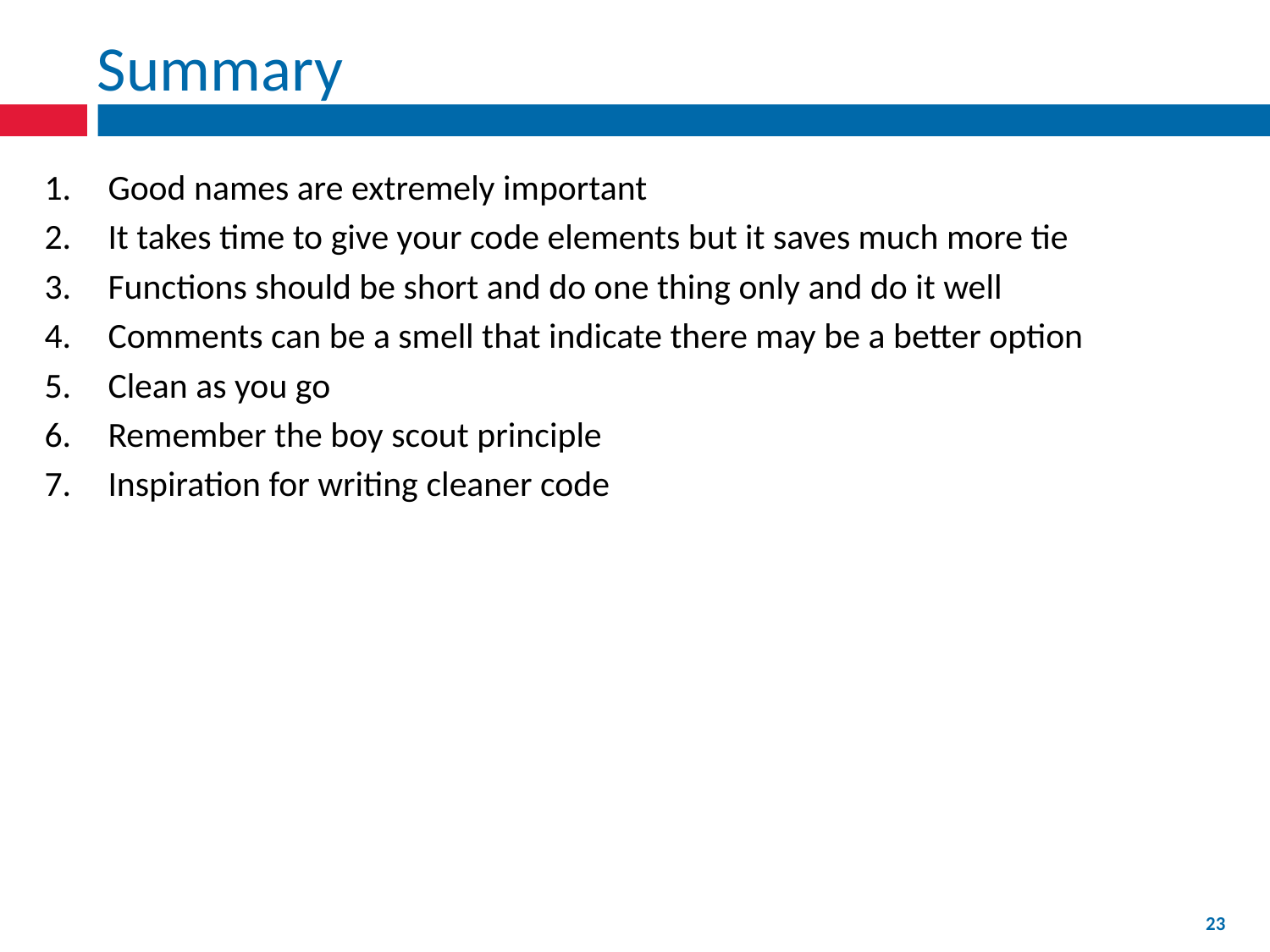

# Summary
Good names are extremely important
It takes time to give your code elements but it saves much more tie
Functions should be short and do one thing only and do it well
Comments can be a smell that indicate there may be a better option
Clean as you go
Remember the boy scout principle
Inspiration for writing cleaner code